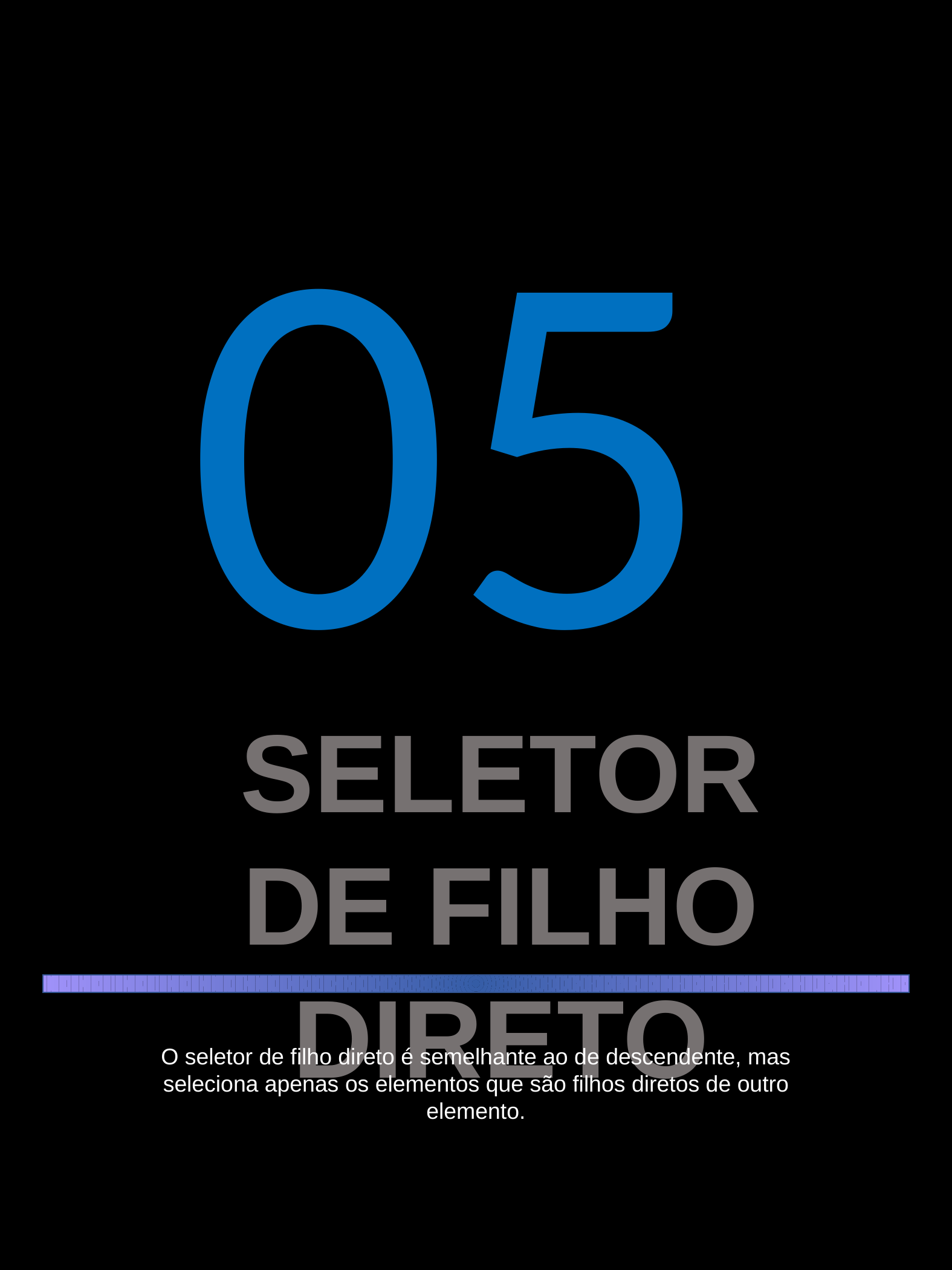

05

SELETOR DE FILHO DIRETO

O seletor de filho direto é semelhante ao de descendente, mas seleciona apenas os elementos que são filhos diretos de outro elemento.